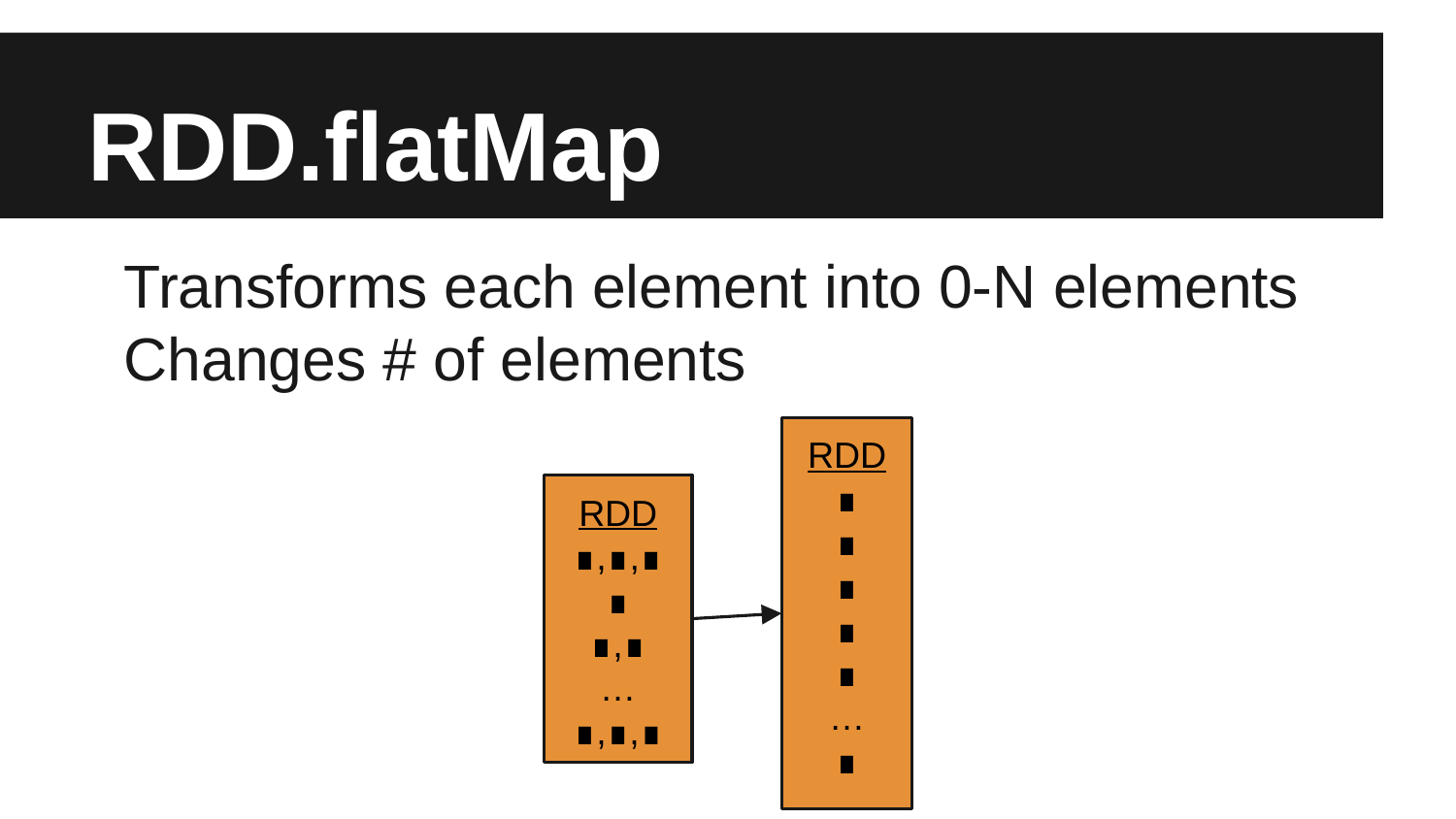

# RDD.flatMap
Transforms each element into 0-N elements
Changes # of elements

RDD
∎
∎
∎
∎
∎
…
∎
RDD
∎,∎,∎
∎
∎,∎
…
∎,∎,∎